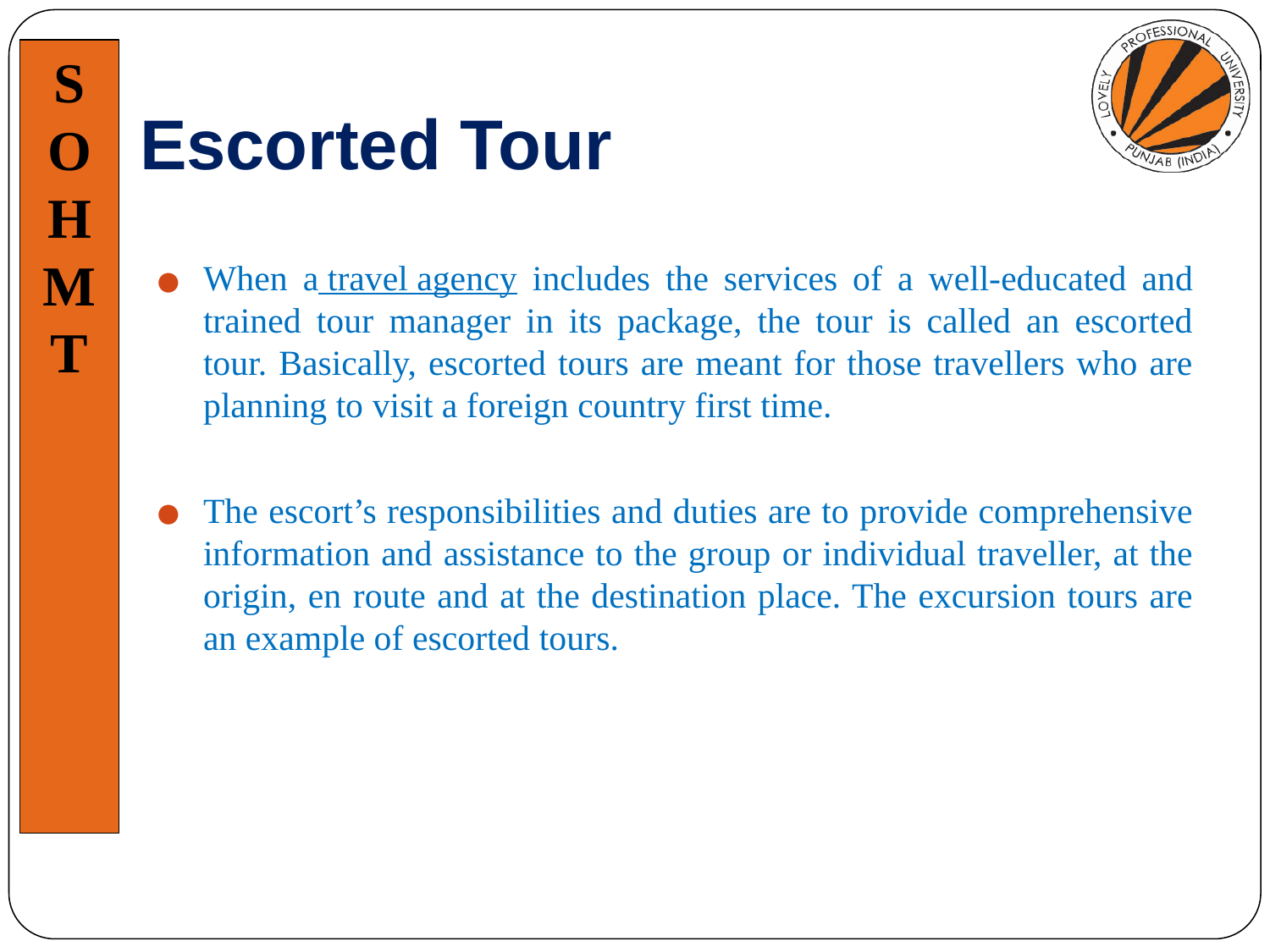

# Escorted Tour

When a travel agency includes the services of a well-educated and trained tour manager in its package, the tour is called an escorted tour. Basically, escorted tours are meant for those travellers who are planning to visit a foreign country first time.

The escort’s responsibilities and duties are to provide comprehensive information and assistance to the group or individual traveller, at the origin, en route and at the destination place. The excursion tours are an example of escorted tours.